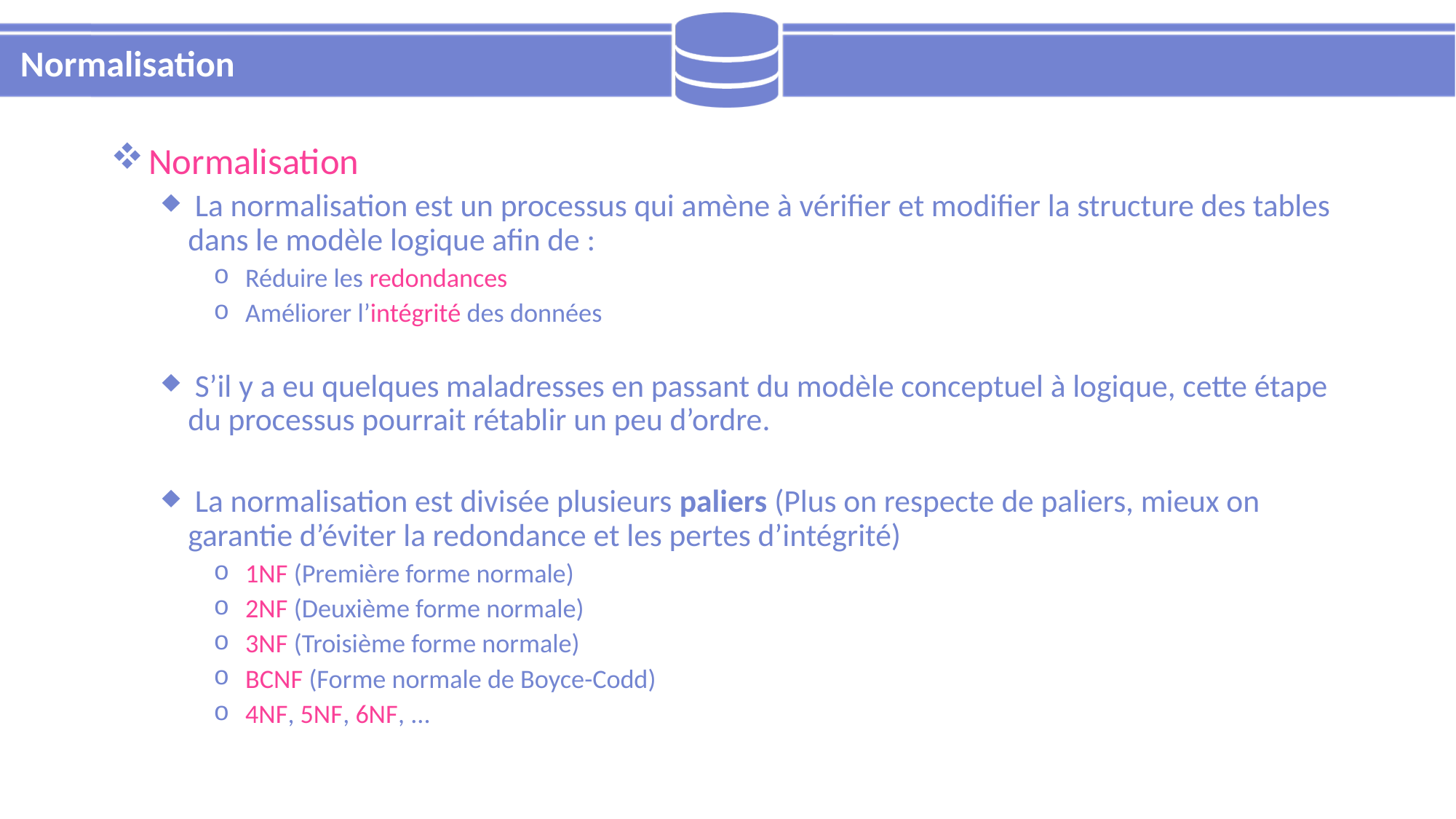

# Normalisation
 Normalisation
 La normalisation est un processus qui amène à vérifier et modifier la structure des tables dans le modèle logique afin de :
 Réduire les redondances
 Améliorer l’intégrité des données

 S’il y a eu quelques maladresses en passant du modèle conceptuel à logique, cette étape du processus pourrait rétablir un peu d’ordre.

 La normalisation est divisée plusieurs paliers (Plus on respecte de paliers, mieux on garantie d’éviter la redondance et les pertes d’intégrité)
 1NF (Première forme normale)
 2NF (Deuxième forme normale)
 3NF (Troisième forme normale)
 BCNF (Forme normale de Boyce-Codd)
 4NF, 5NF, 6NF, ...